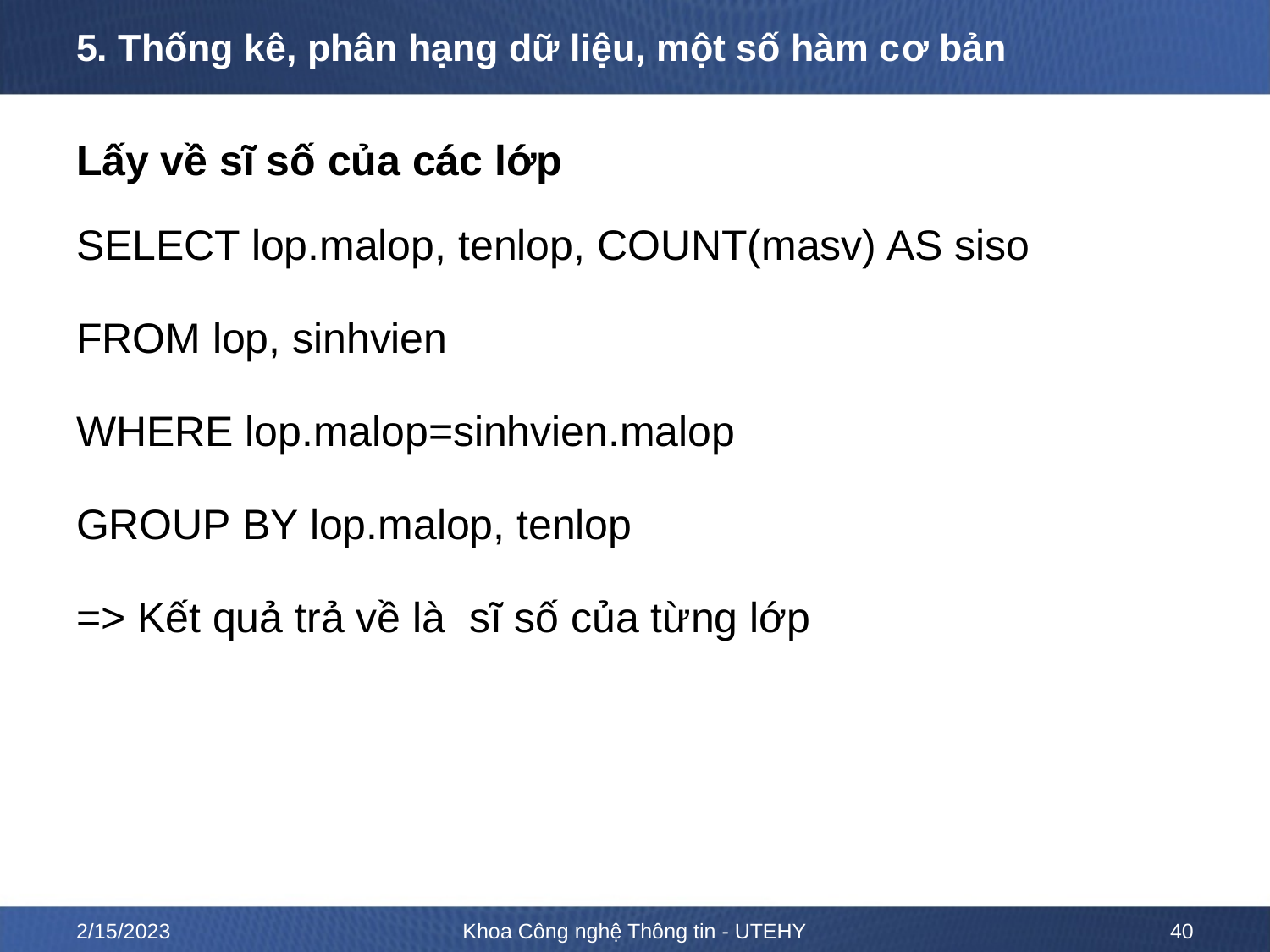

# 5. Thống kê, phân hạng dữ liệu, một số hàm cơ bản
Lấy về sĩ số của các lớp
SELECT lop.malop, tenlop, COUNT(masv) AS siso
FROM lop, sinhvien
WHERE lop.malop=sinhvien.malop
GROUP BY lop.malop, tenlop
=> Kết quả trả về là  sĩ số của từng lớp
2/15/2023
Khoa Công nghệ Thông tin - UTEHY
40